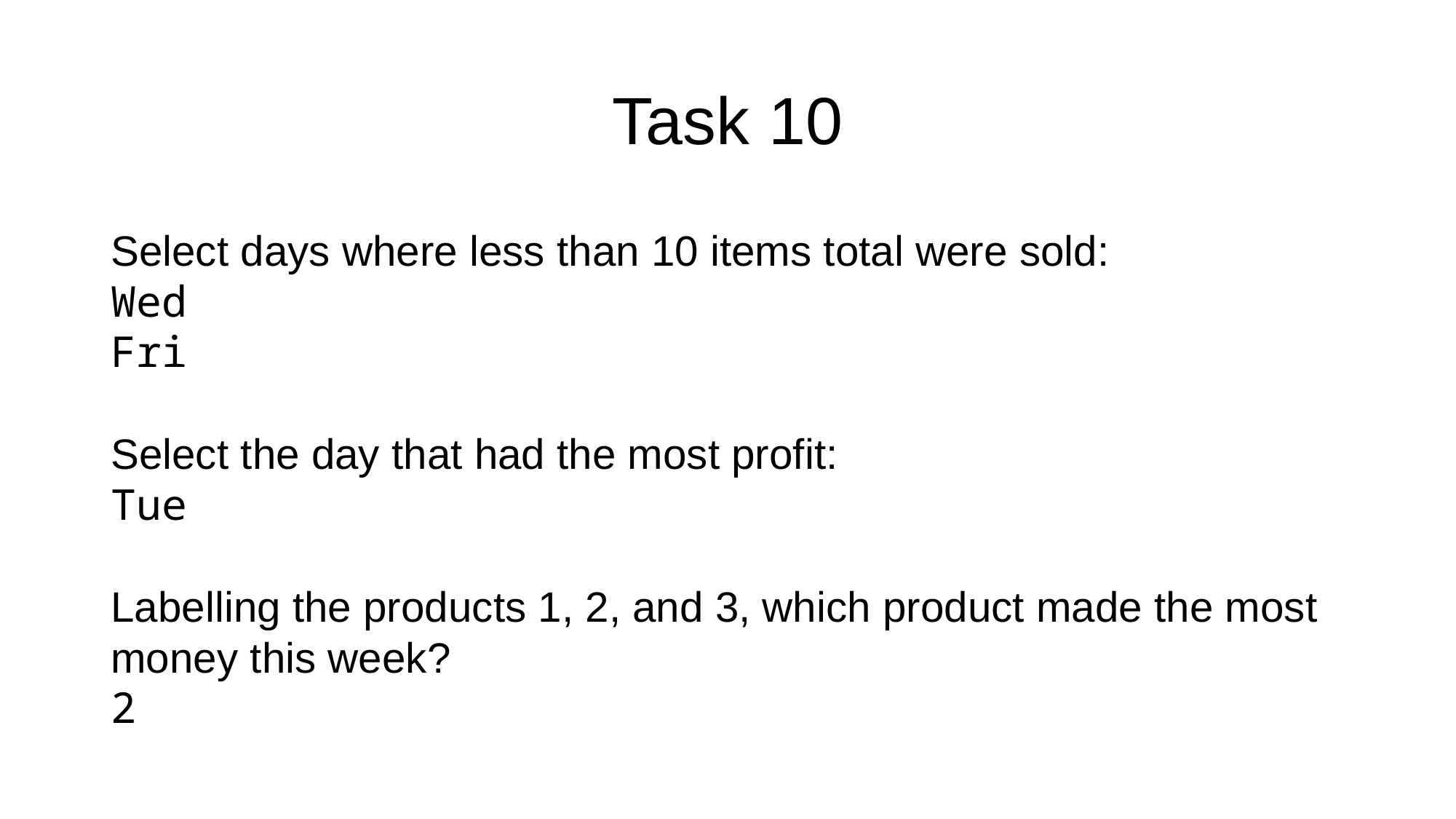

# Task 10
Select days where less than 10 items total were sold:
Wed
Fri

Select the day that had the most profit:
Tue

Labelling the products 1, 2, and 3, which product made the most money this week?
2